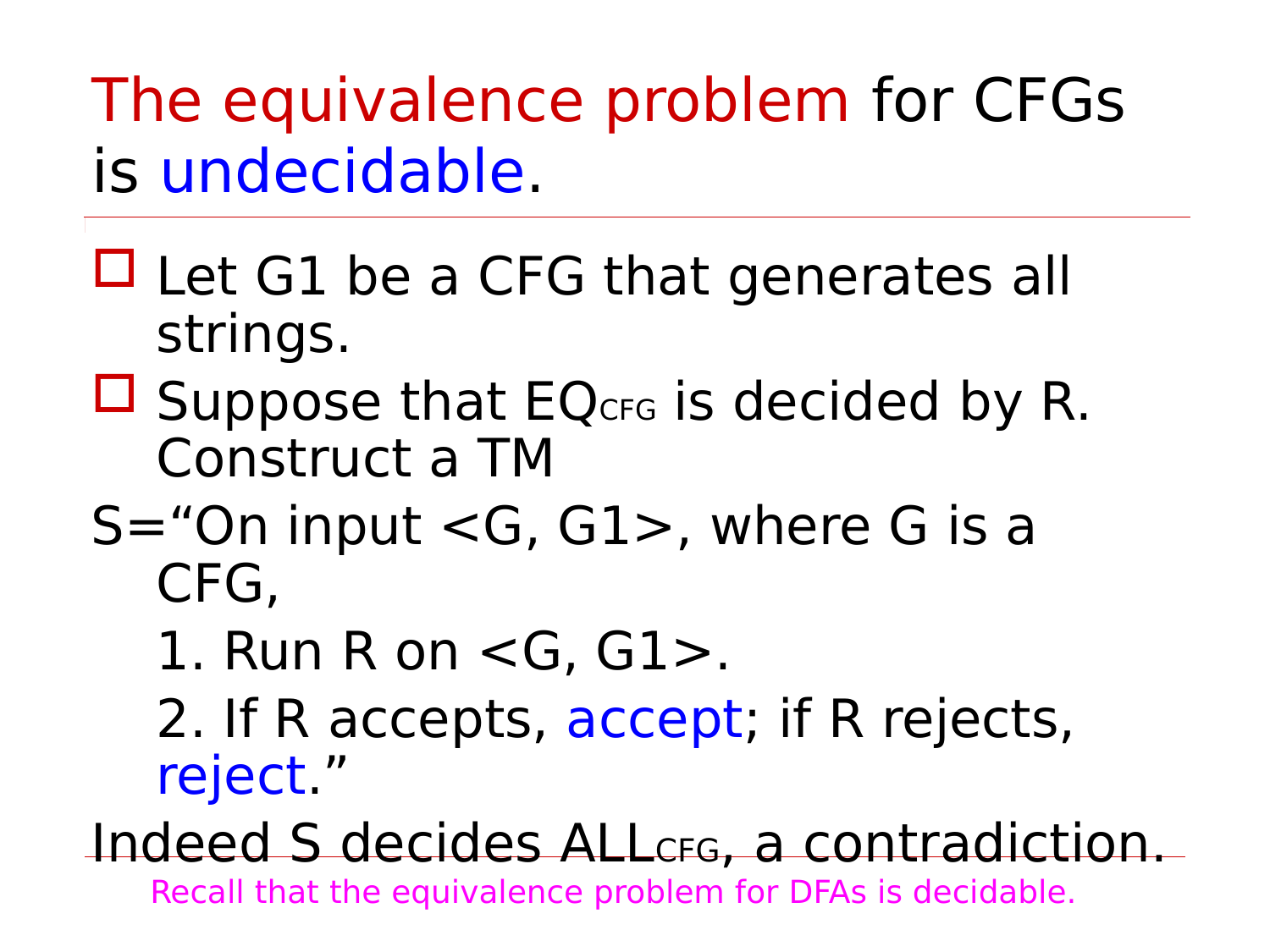

# The equivalence problem for CFGs is undecidable.
Let G1 be a CFG that generates all strings.
Suppose that EQCFG is decided by R. Construct a TM
S=“On input <G, G1>, where G is a CFG,
	1. Run R on <G, G1>.
	2. If R accepts, accept; if R rejects, reject.”
Indeed S decides ALLCFG, a contradiction.
Recall that the equivalence problem for DFAs is decidable.